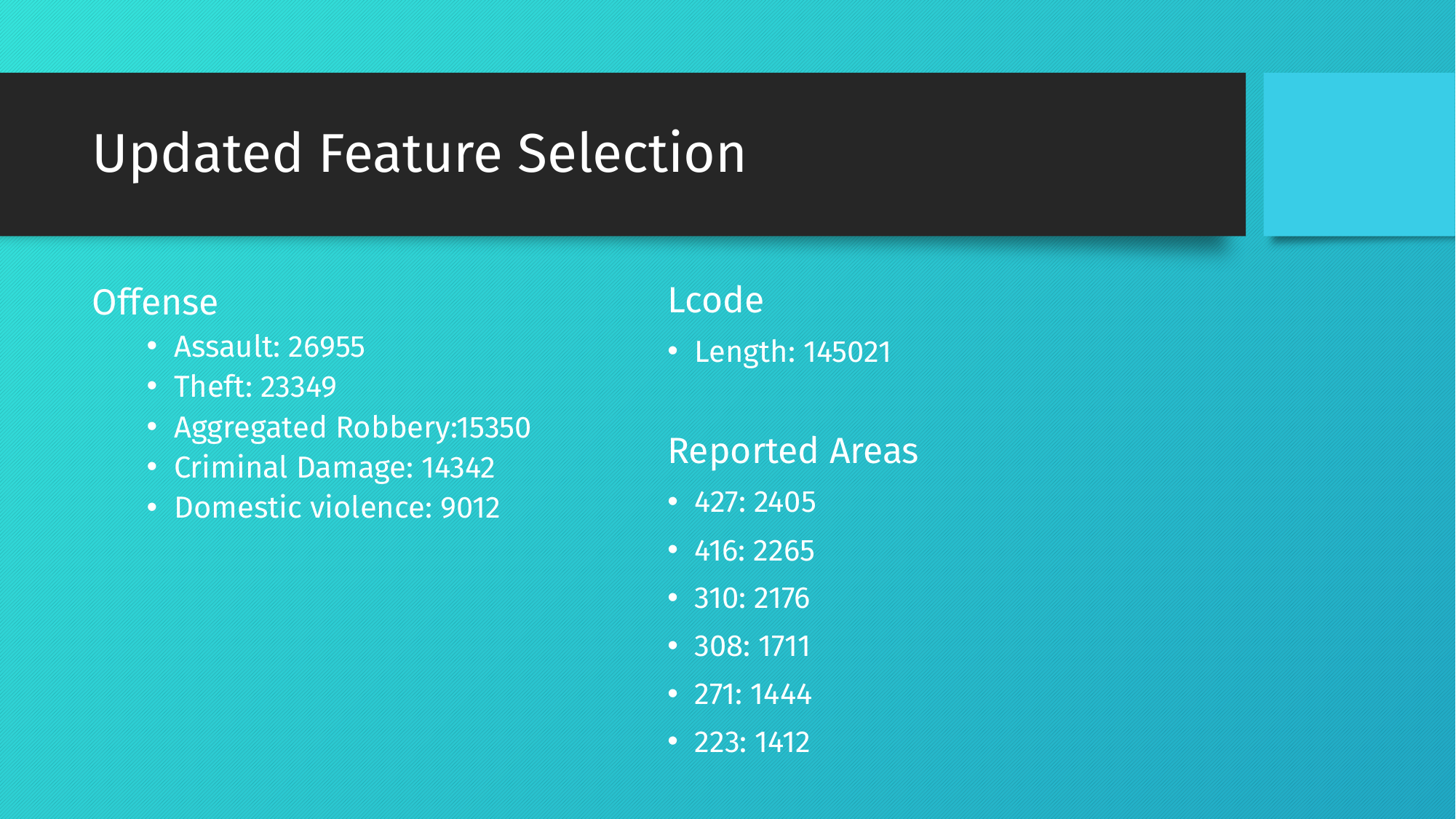

# Updated Feature Selection
Lcode
Length: 145021

Reported Areas
427: 2405
416: 2265
310: 2176
308: 1711
271: 1444
223: 1412
Offense
Assault: 26955
Theft: 23349
Aggregated Robbery:15350
Criminal Damage: 14342
Domestic violence: 9012